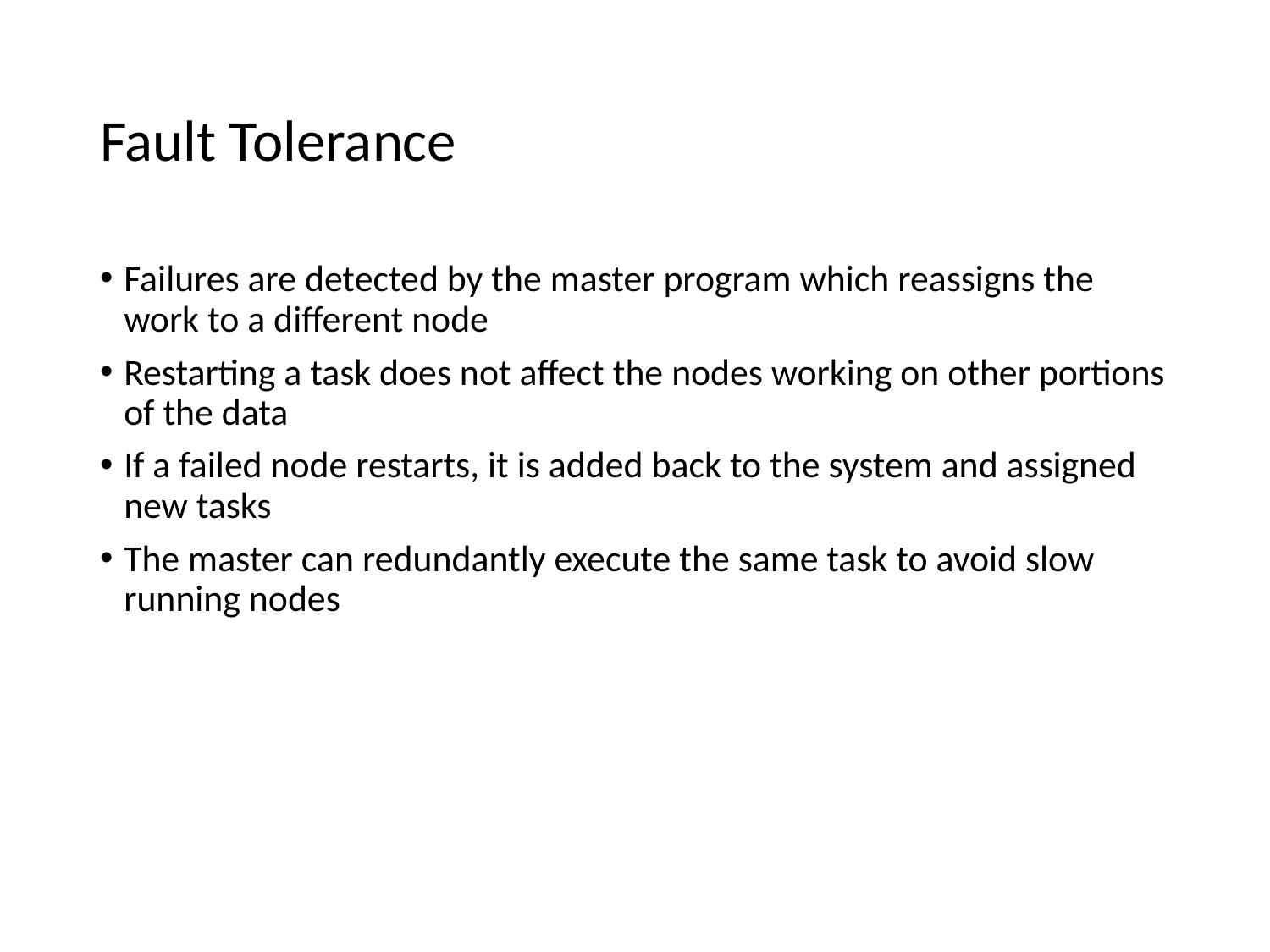

# Fault Tolerance
Failures are detected by the master program which reassigns the work to a different node
Restarting a task does not affect the nodes working on other portions of the data
If a failed node restarts, it is added back to the system and assigned new tasks
The master can redundantly execute the same task to avoid slow running nodes